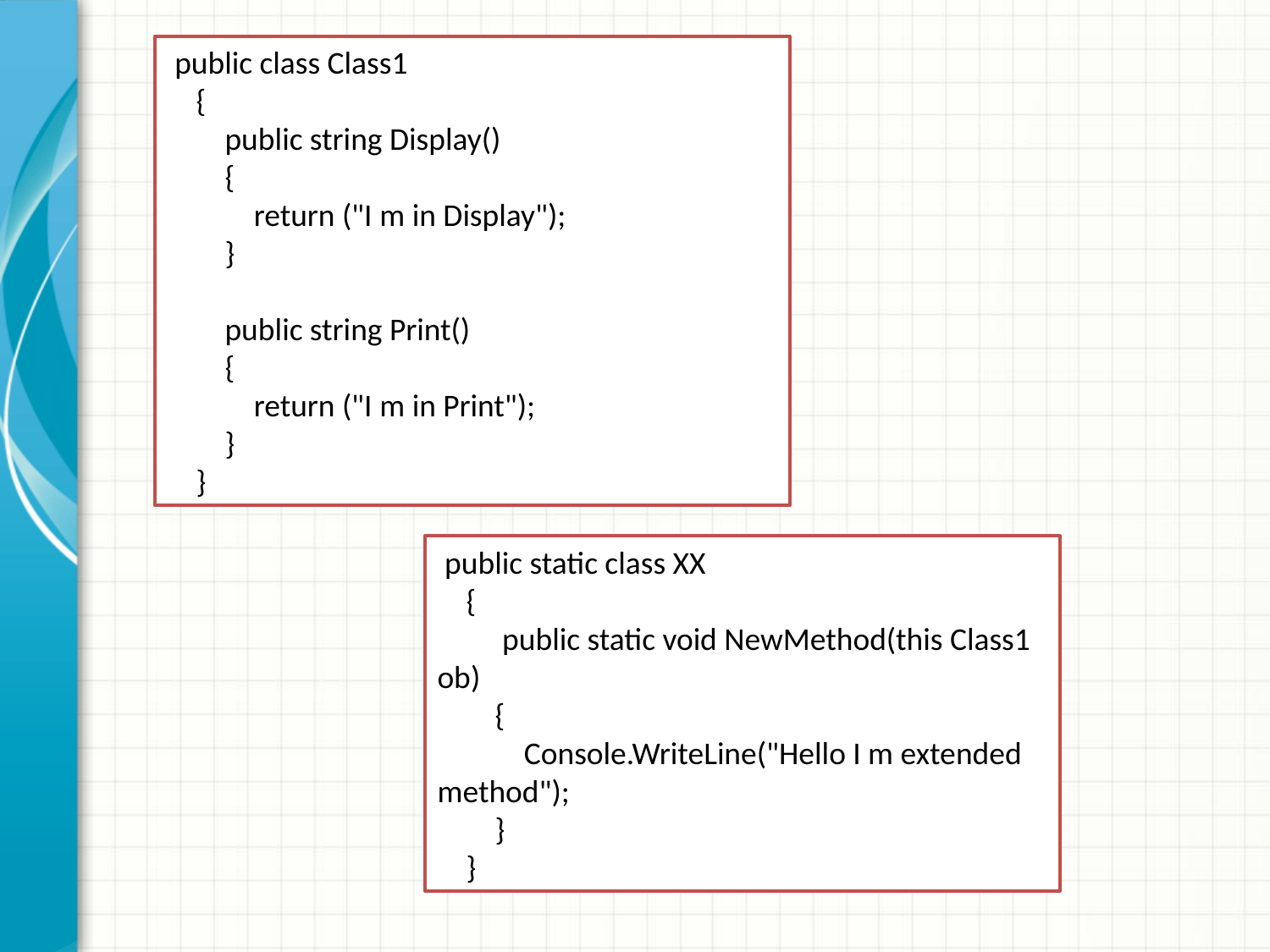

public class Class1
    {
        public string Display()
        {
            return ("I m in Display");
        }

        public string Print()
        {
            return ("I m in Print");
        }
    }
 public static class XX
    {
         public static void NewMethod(this Class1 ob)
        {
            Console.WriteLine("Hello I m extended method");
        }
    }